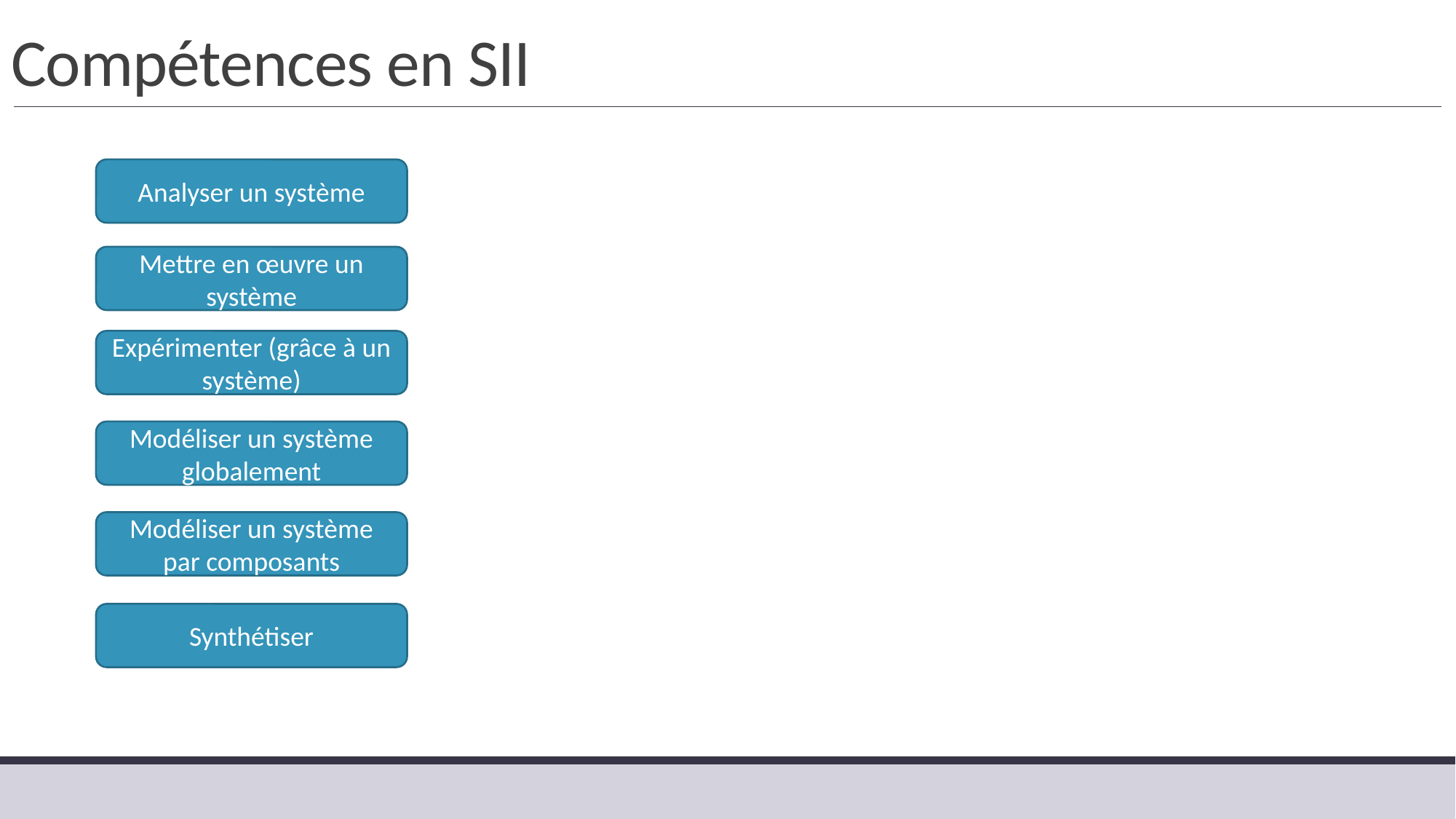

# Compétences en SII

Analyser un système
Mettre en œuvre un système
Expérimenter (grâce à un système)
Modéliser un système globalement
Modéliser un système par composants
Synthétiser